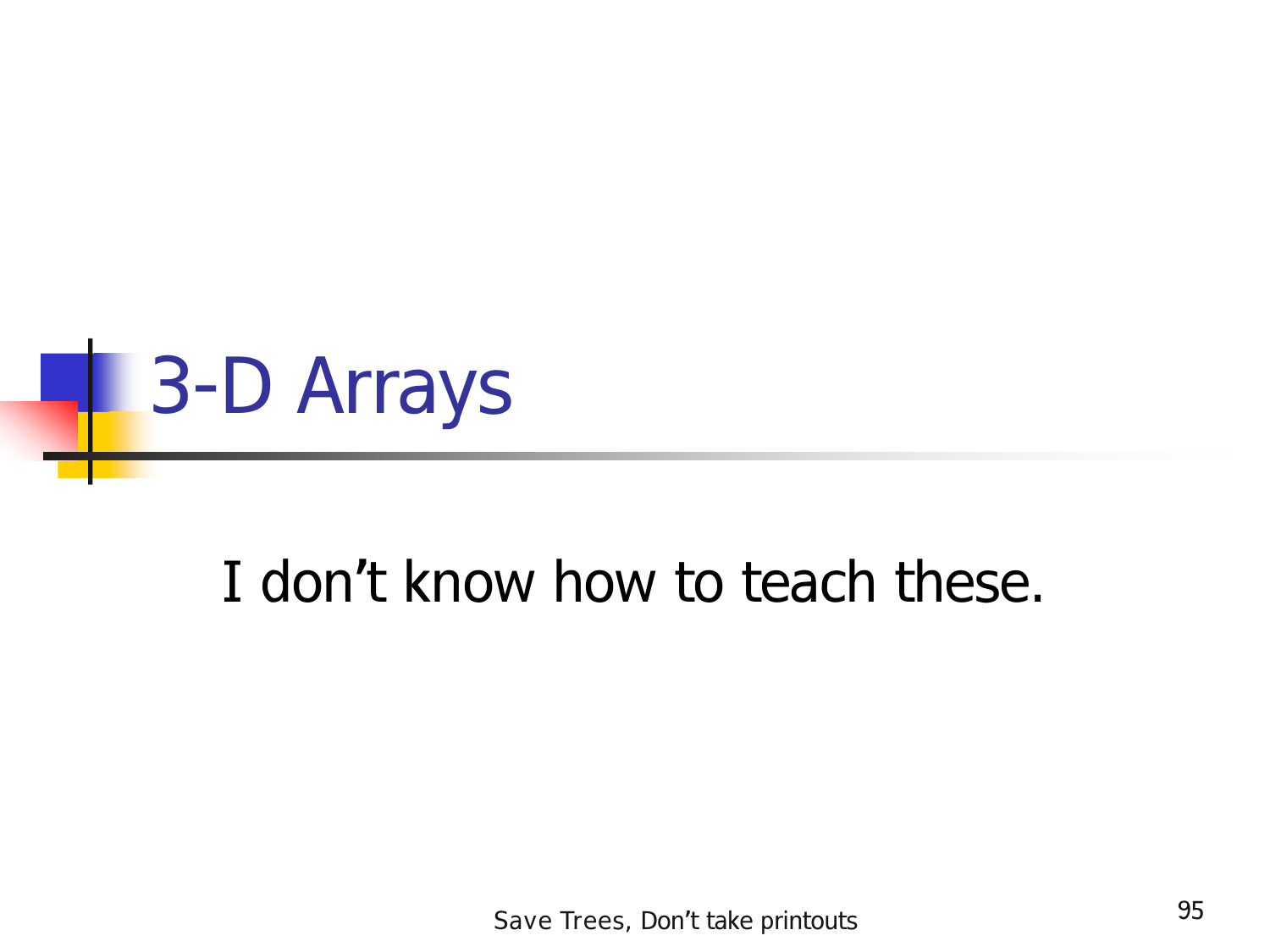

3-D Arrays
I don’t know how to teach these.
95
Save Trees, Don’t take printouts